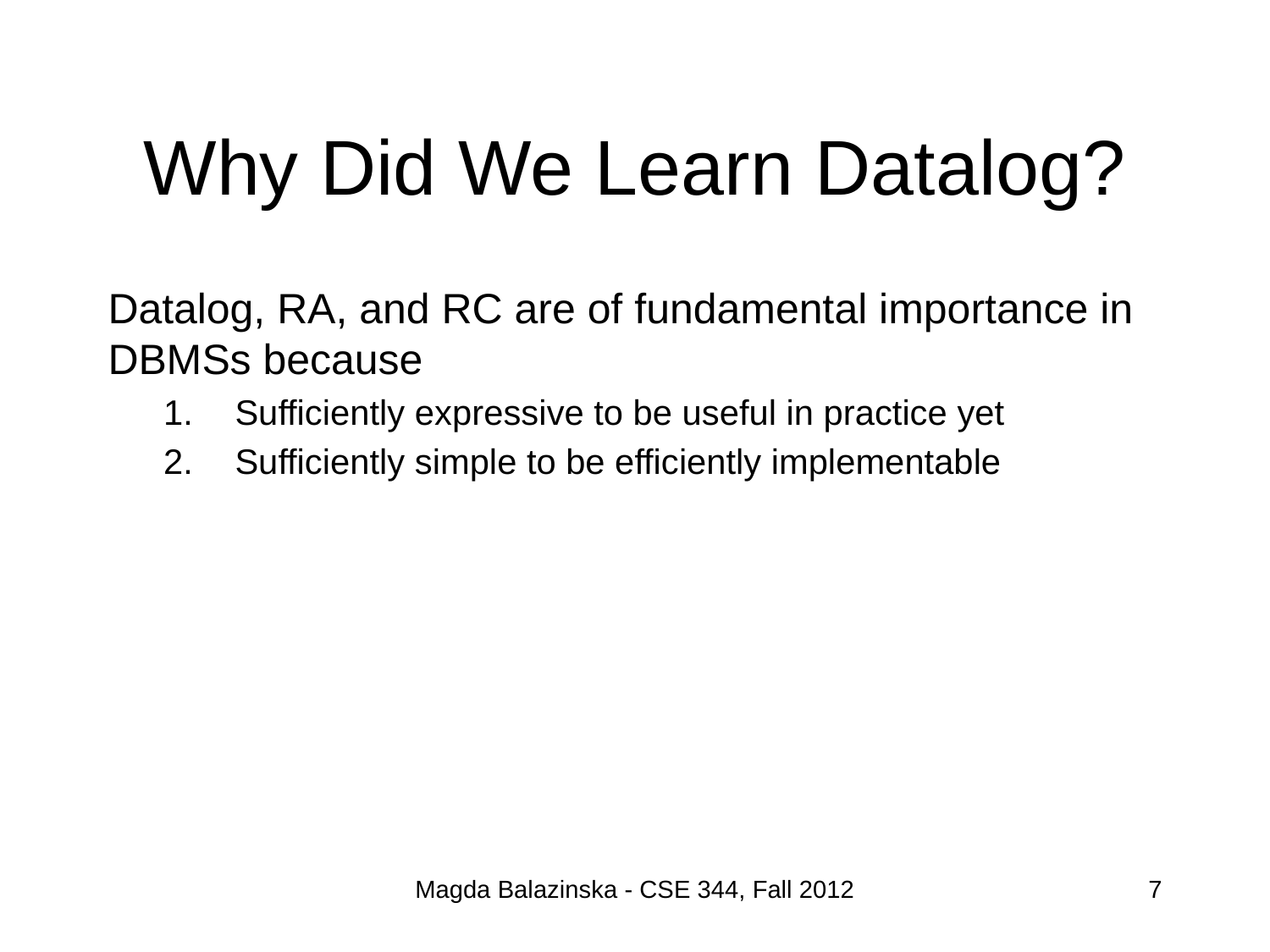

# Why Did We Learn Datalog?
Datalog, RA, and RC are of fundamental importance in DBMSs because
Sufficiently expressive to be useful in practice yet
Sufficiently simple to be efficiently implementable

Magda Balazinska - CSE 344, Fall 2012
7